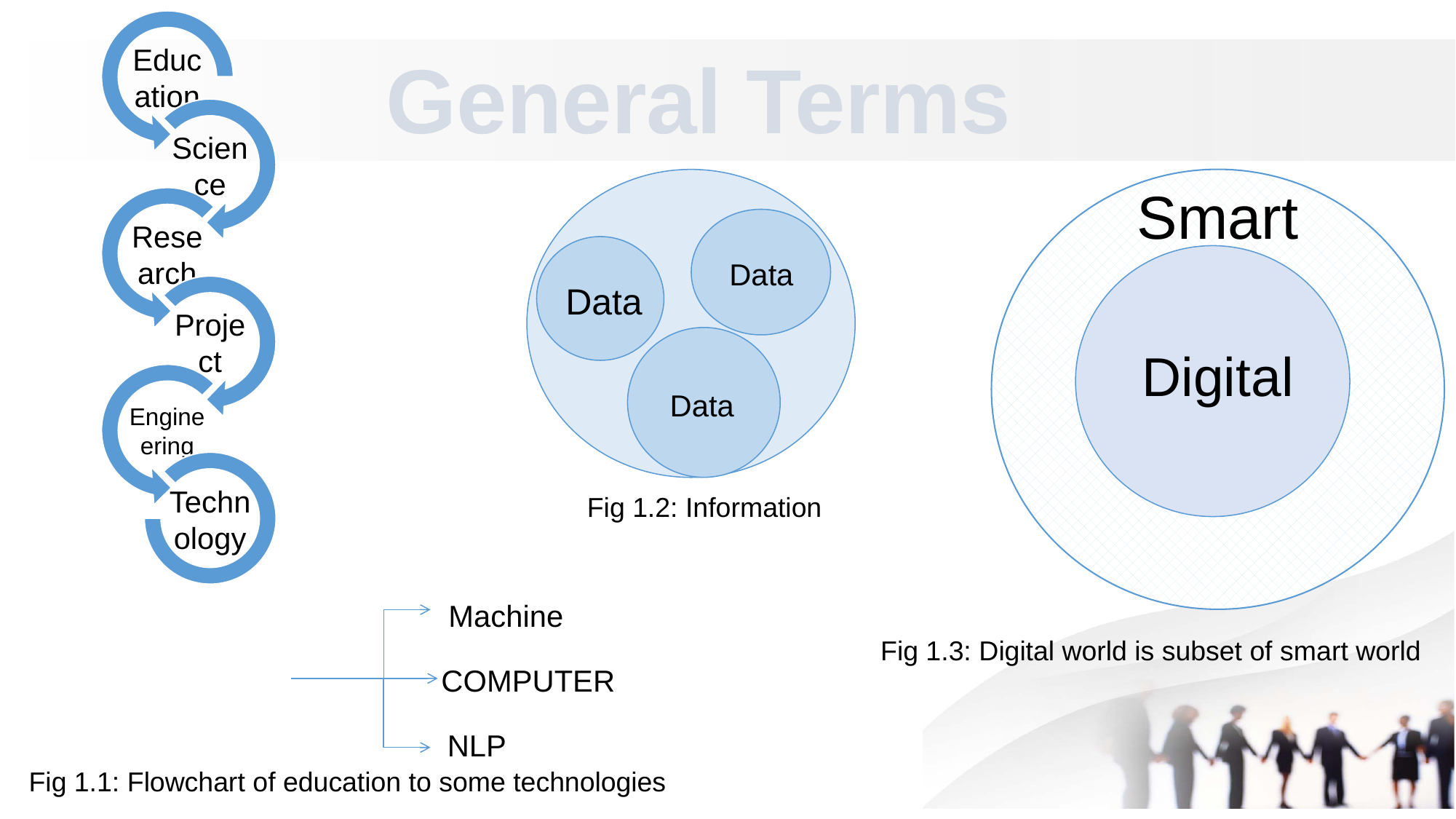

General Terms
Education
Science
Research
Project
Engineering
Technology

Smart

Data
Data

Digital
Data
Fig 1.2: Information
Machine
Fig 1.3: Digital world is subset of smart world
COMPUTER
NLP
4
Fig 1.1: Flowchart of education to some technologies